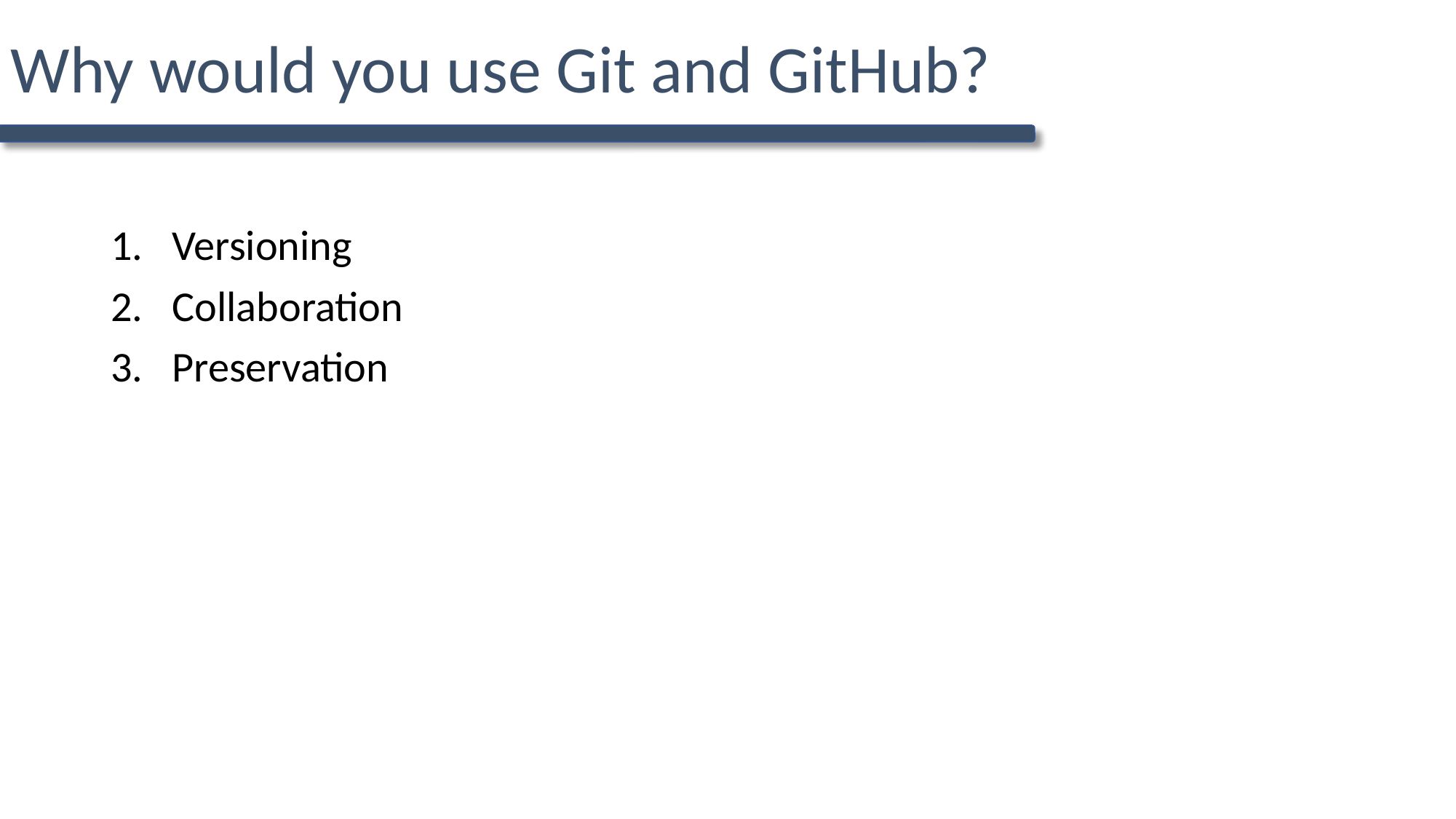

Why would you use Git and GitHub?

Versioning
Collaboration
Preservation